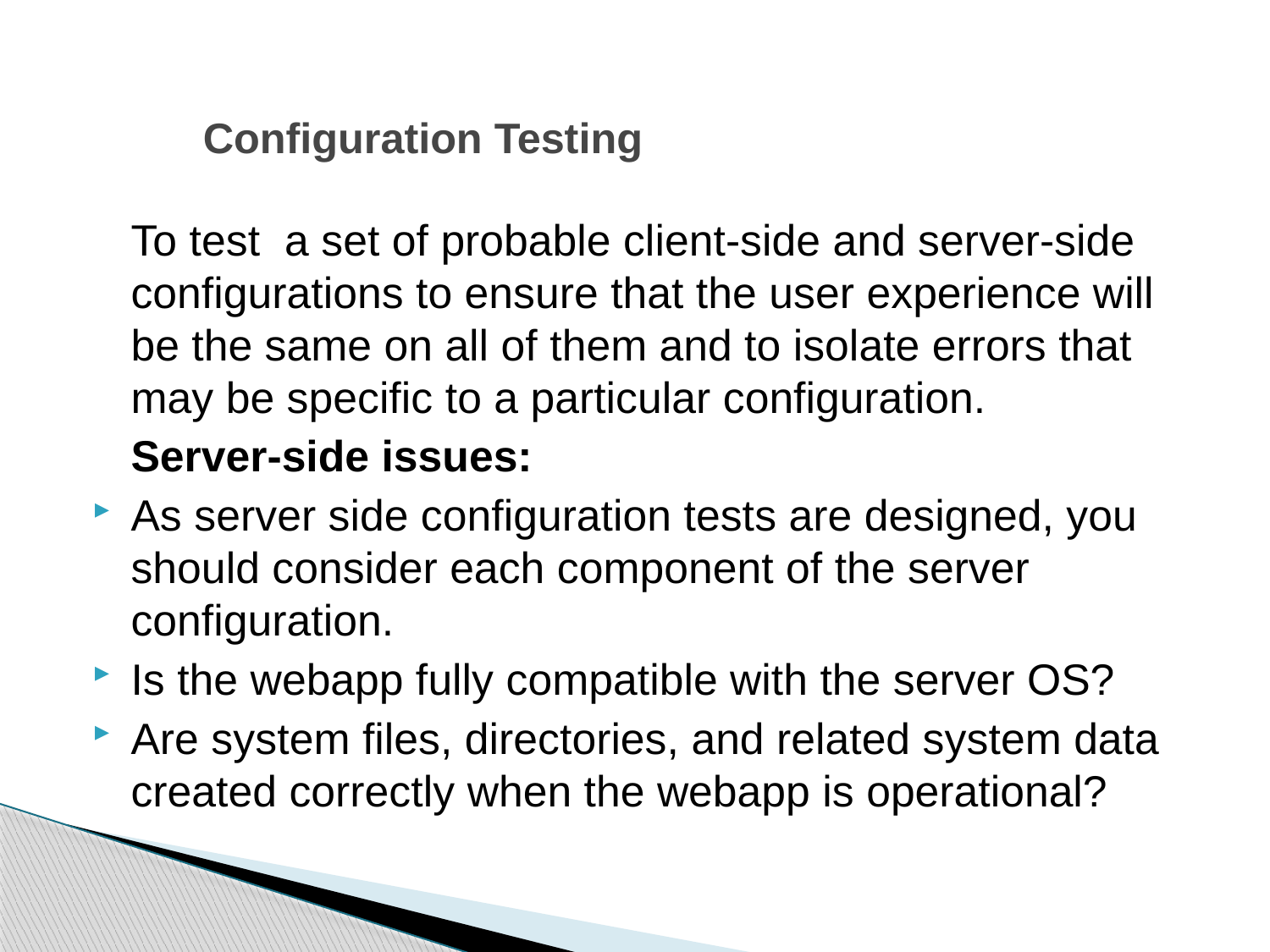

# Configuration Testing
		To test  a set of probable client-side and server-side configurations to ensure that the user experience will be the same on all of them and to isolate errors that may be specific to a particular configuration.
	Server-side issues:
As server side configuration tests are designed, you should consider each component of the server configuration.
Is the webapp fully compatible with the server OS?
Are system files, directories, and related system data created correctly when the webapp is operational?